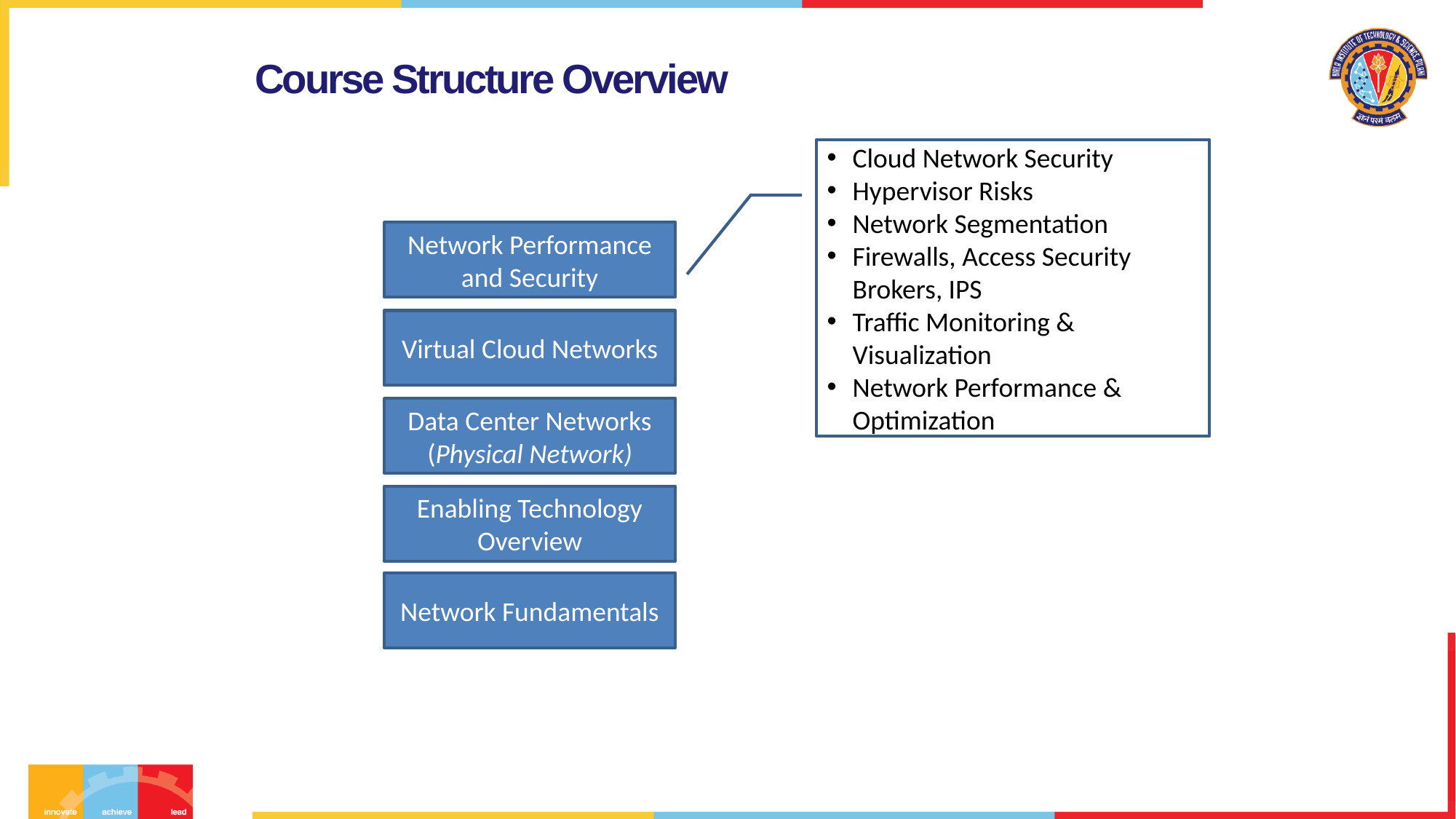

# Course Structure Overview
Cloud Network Security
Hypervisor Risks
Network Segmentation
Firewalls, Access Security Brokers, IPS
Traffic Monitoring & Visualization
Network Performance & Optimization
Network Performance and Security
Virtual Cloud Networks
Data Center Networks
(Physical Network)
Enabling Technology Overview
Network Fundamentals